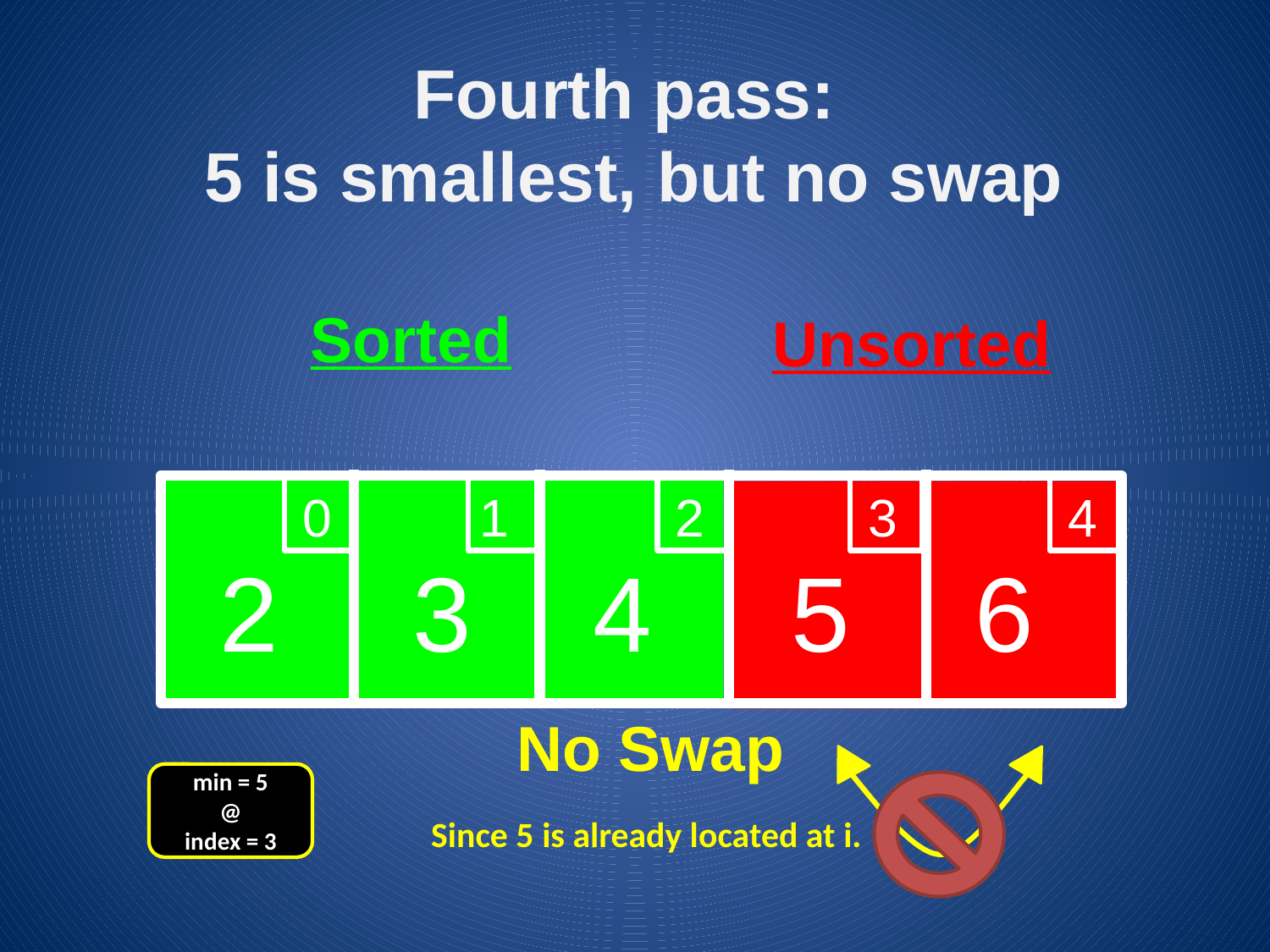

Fourth pass:
5 is smallest, but no swap

Unsorted
Sorted
0
1
2
3

4

2
3
4
5
6
No Swap
Since 5 is already located at i.

min = 5
@
index = 3